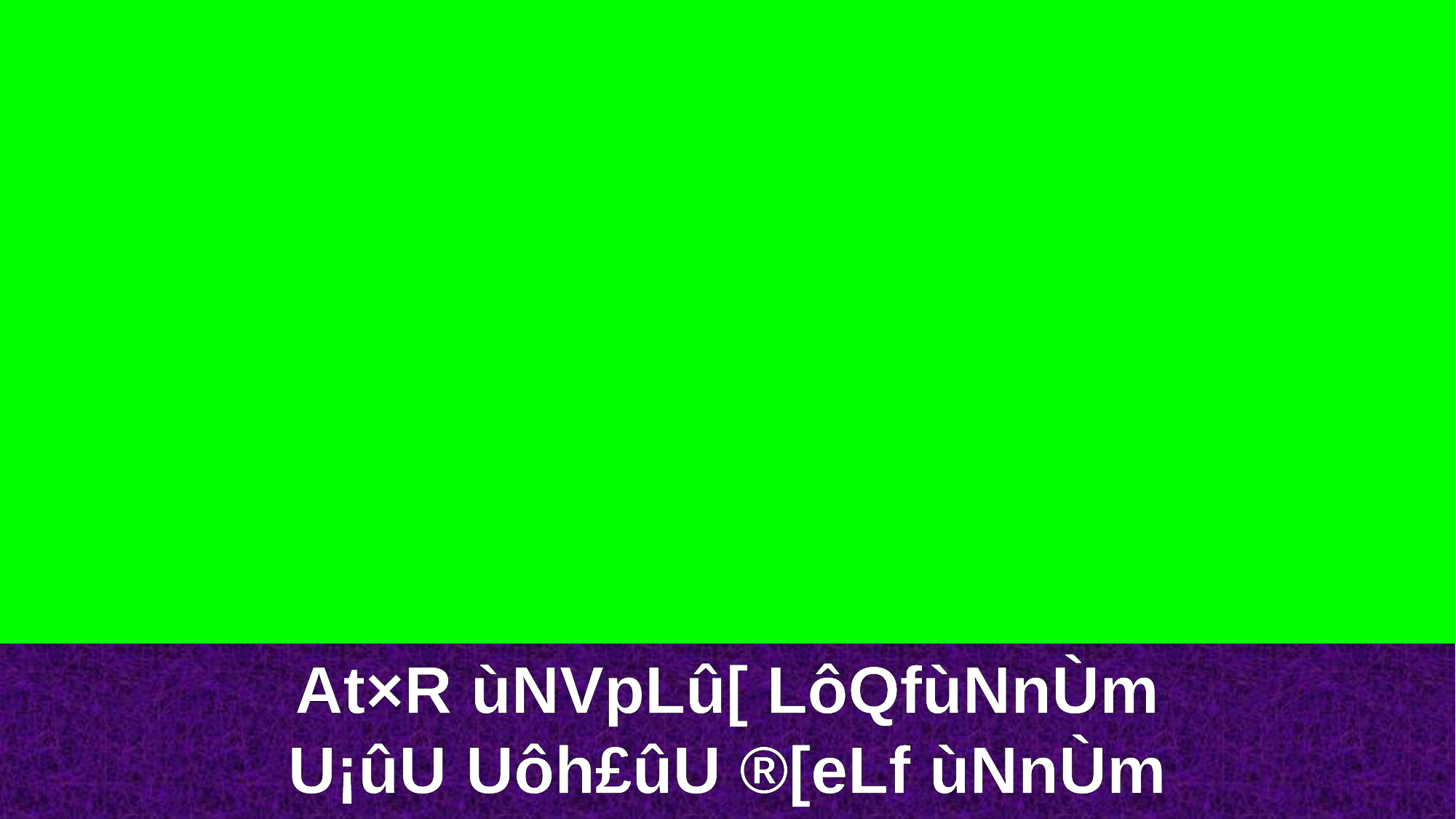

At×R ùNVpLû[ LôQfùNnÙm U¡ûU Uôh£ûU ®[eLf ùNnÙm